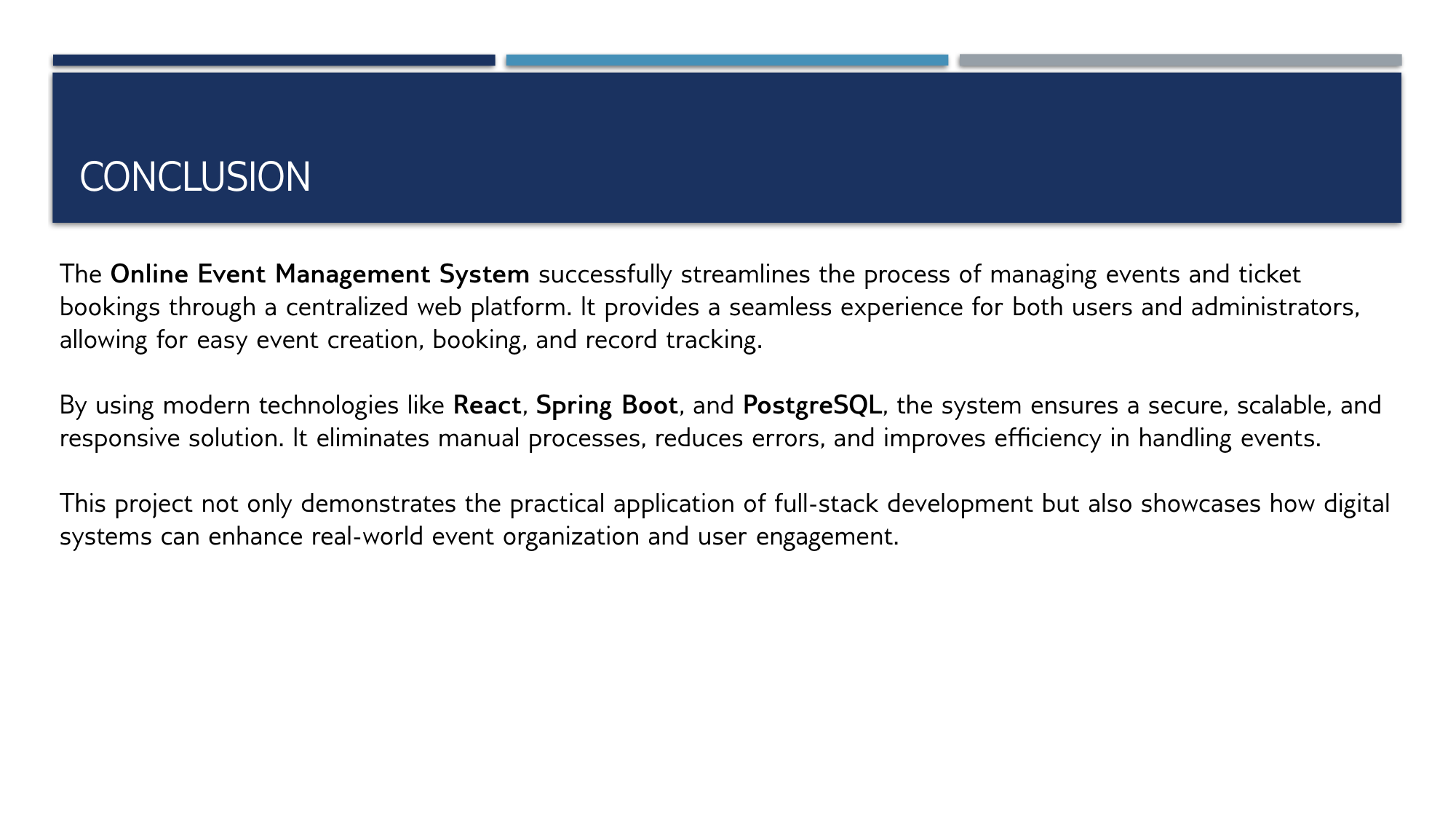

# conclusion
The Online Event Management System successfully streamlines the process of managing events and ticket bookings through a centralized web platform. It provides a seamless experience for both users and administrators, allowing for easy event creation, booking, and record tracking.

By using modern technologies like React, Spring Boot, and PostgreSQL, the system ensures a secure, scalable, and responsive solution. It eliminates manual processes, reduces errors, and improves efficiency in handling events.

This project not only demonstrates the practical application of full-stack development but also showcases how digital systems can enhance real-world event organization and user engagement.